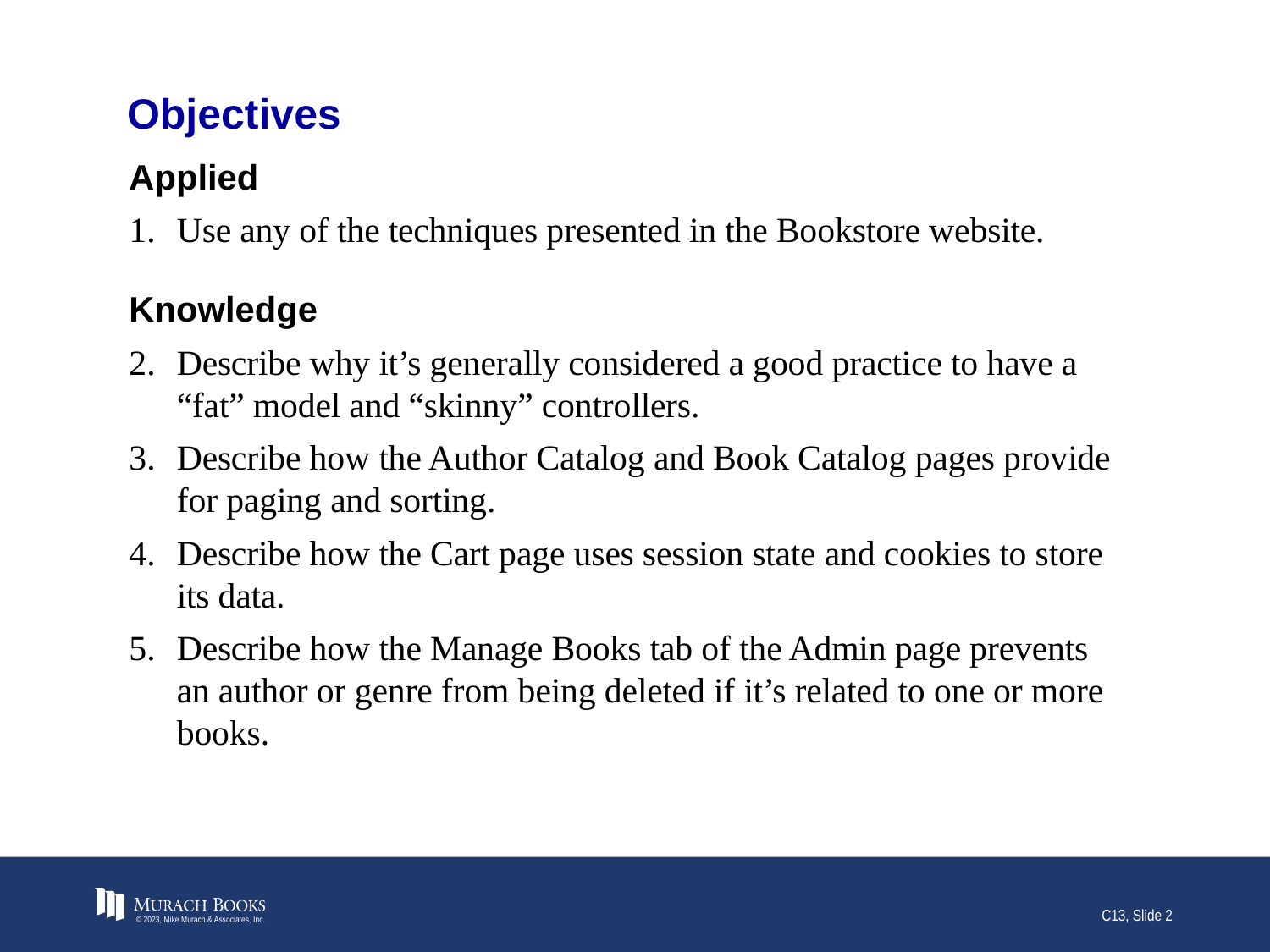

# Objectives
Applied
Use any of the techniques presented in the Bookstore website.
Knowledge
Describe why it’s generally considered a good practice to have a “fat” model and “skinny” controllers.
Describe how the Author Catalog and Book Catalog pages provide for paging and sorting.
Describe how the Cart page uses session state and cookies to store its data.
Describe how the Manage Books tab of the Admin page prevents an author or genre from being deleted if it’s related to one or more books.

© 2023, Mike Murach & Associates, Inc.

C13, Slide 2